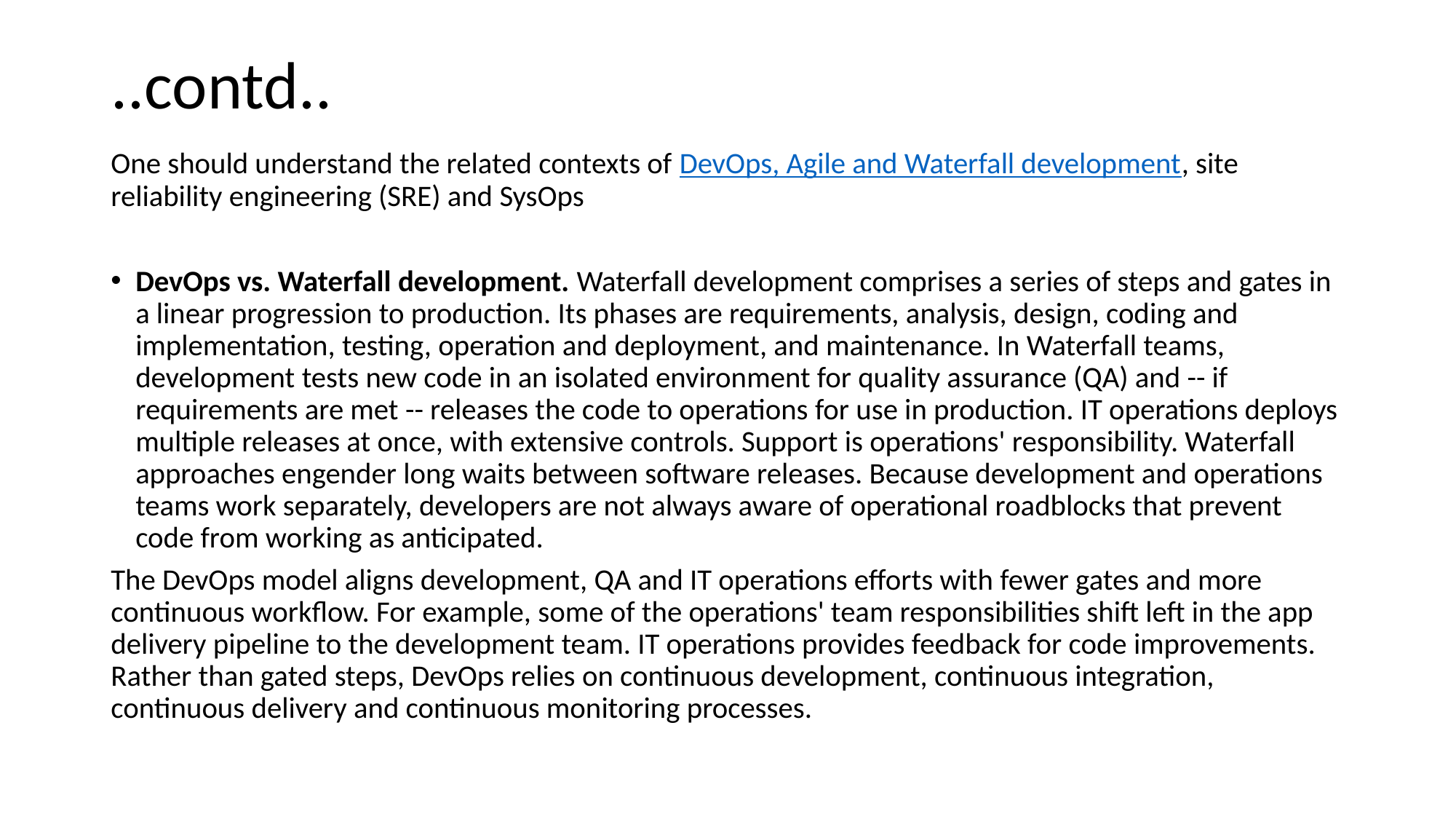

# ..contd..
One should understand the related contexts of DevOps, Agile and Waterfall development, site reliability engineering (SRE) and SysOps

DevOps vs. Waterfall development. Waterfall development comprises a series of steps and gates in a linear progression to production. Its phases are requirements, analysis, design, coding and implementation, testing, operation and deployment, and maintenance. In Waterfall teams, development tests new code in an isolated environment for quality assurance (QA) and -- if requirements are met -- releases the code to operations for use in production. IT operations deploys multiple releases at once, with extensive controls. Support is operations' responsibility. Waterfall approaches engender long waits between software releases. Because development and operations teams work separately, developers are not always aware of operational roadblocks that prevent code from working as anticipated.
The DevOps model aligns development, QA and IT operations efforts with fewer gates and more continuous workflow. For example, some of the operations' team responsibilities shift left in the app delivery pipeline to the development team. IT operations provides feedback for code improvements. Rather than gated steps, DevOps relies on continuous development, continuous integration, continuous delivery and continuous monitoring processes.